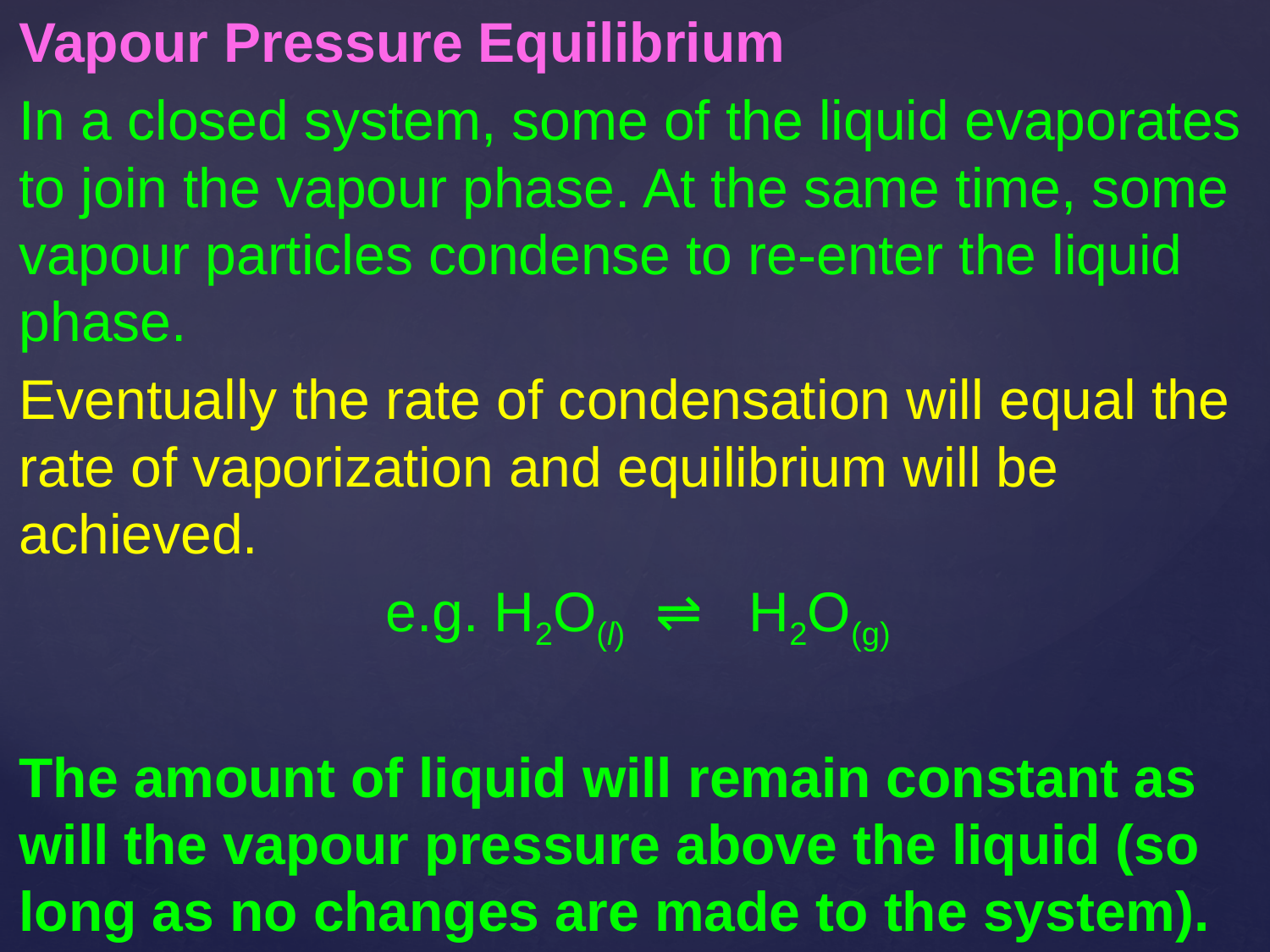

Vapour Pressure Equilibrium
In a closed system, some of the liquid evaporates to join the vapour phase. At the same time, some vapour particles condense to re-enter the liquid phase.
Eventually the rate of condensation will equal the rate of vaporization and equilibrium will be achieved.
e.g. H2O(l)  ⇌   H2O(g)

The amount of liquid will remain constant as will the vapour pressure above the liquid (so long as no changes are made to the system).